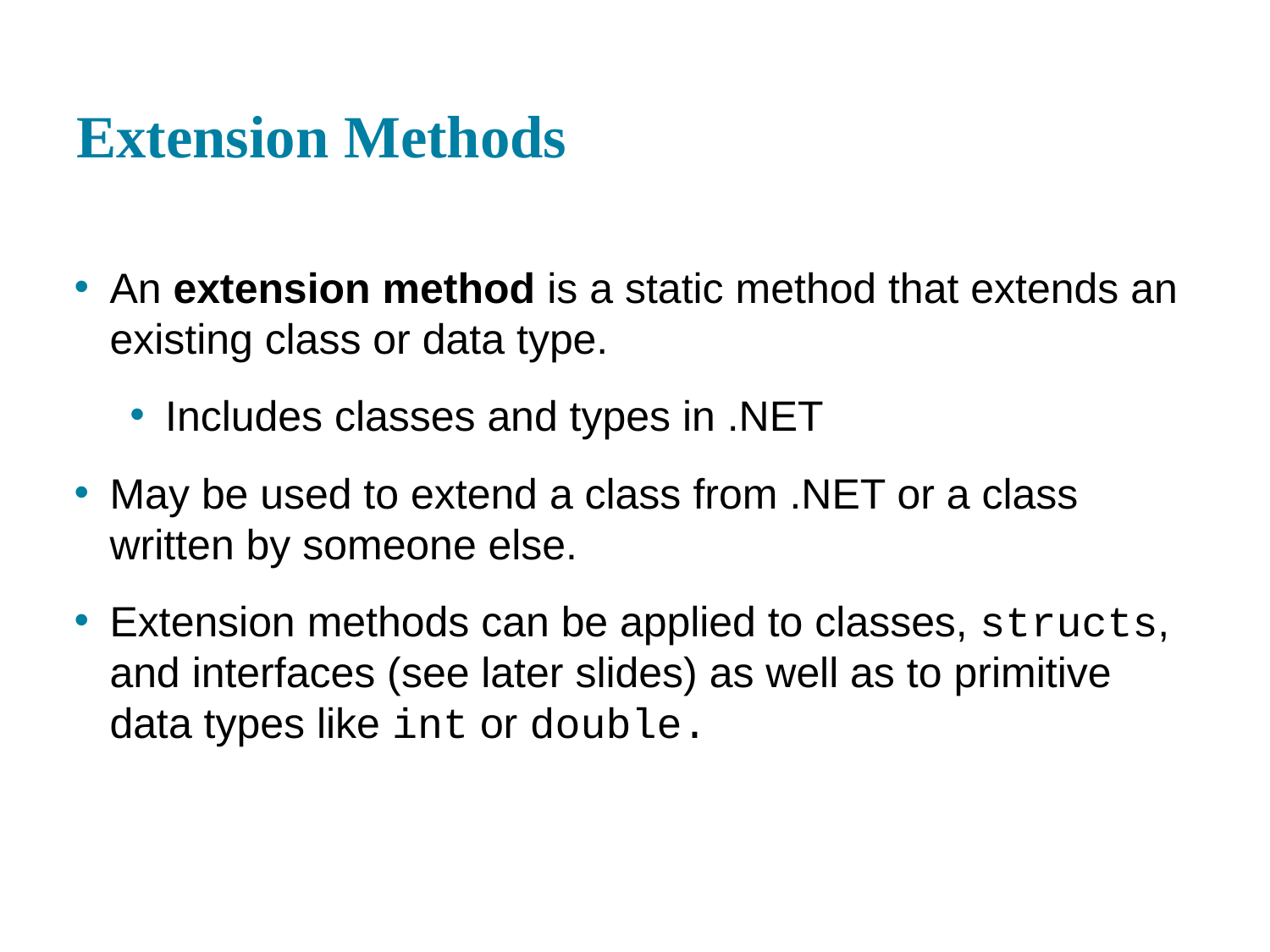

# Extension Methods
An extension method is a static method that extends an existing class or data type.
Includes classes and types in .NET
May be used to extend a class from .NET or a class written by someone else.
Extension methods can be applied to classes, structs, and interfaces (see later slides) as well as to primitive data types like int or double.